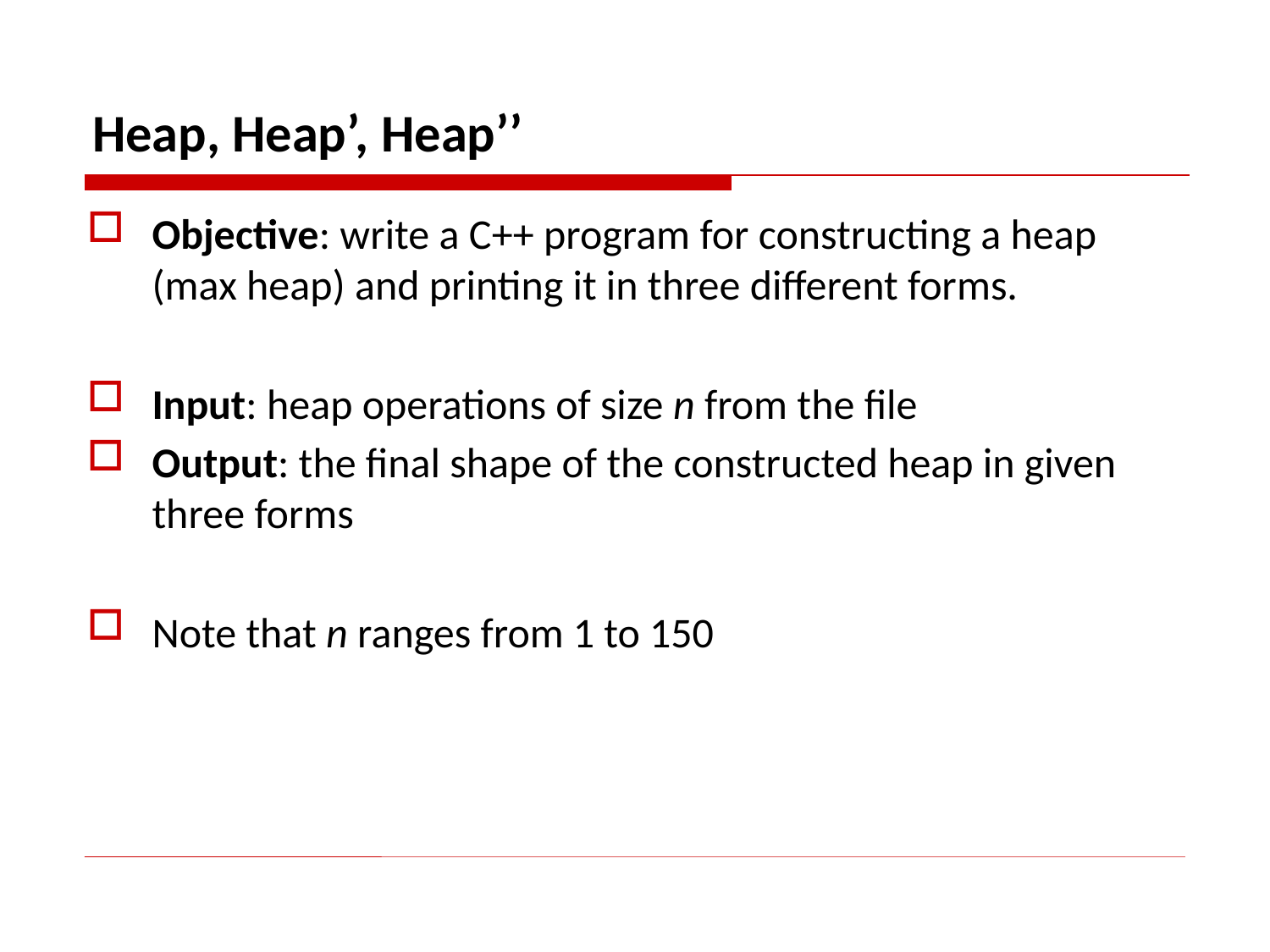

# Heap, Heap’, Heap’’
Objective: write a C++ program for constructing a heap (max heap) and printing it in three different forms.

Input: heap operations of size n from the file
Output: the final shape of the constructed heap in given three forms

Note that n ranges from 1 to 150